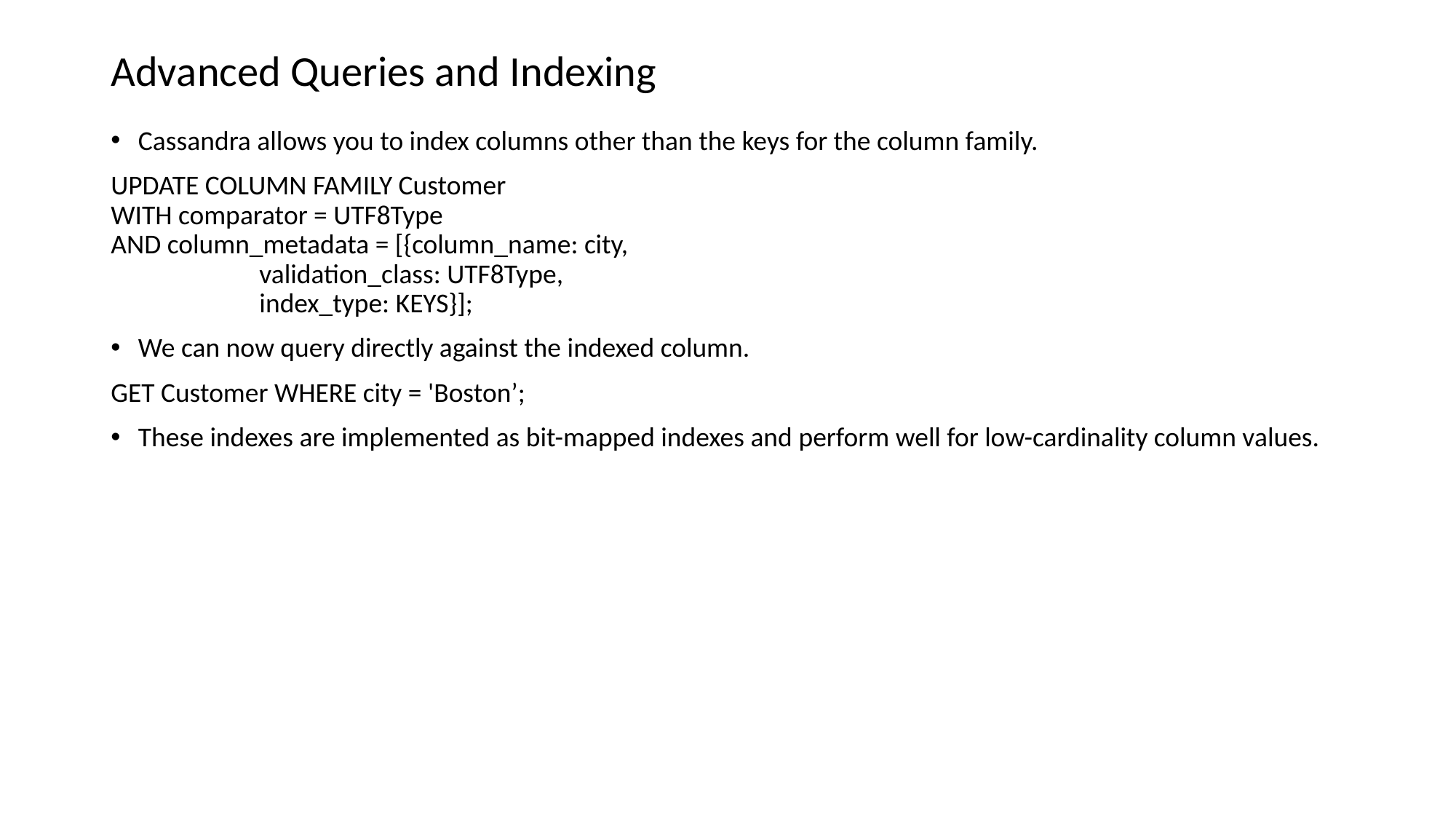

# Advanced Queries and Indexing
Cassandra allows you to index columns other than the keys for the column family.
UPDATE COLUMN FAMILY Customer
WITH comparator = UTF8Type
AND column_metadata = [{column_name: city,
                        validation_class: UTF8Type,
                        index_type: KEYS}];
We can now query directly against the indexed column.
GET Customer WHERE city = 'Boston’;
These indexes are implemented as bit-mapped indexes and perform well for low-cardinality column values.